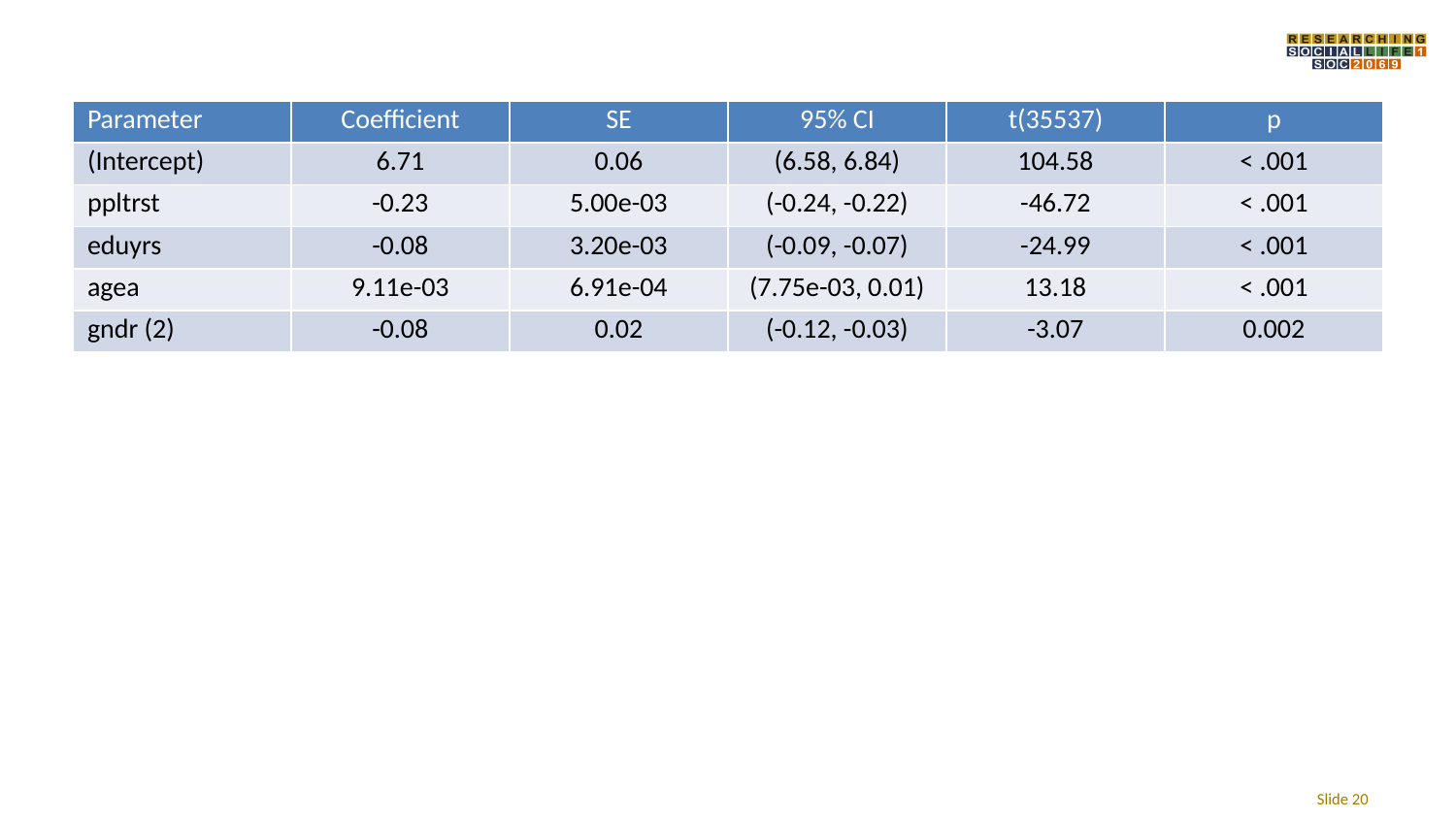

| Parameter | Coefficient | SE | 95% CI | t(35537) | p |
| --- | --- | --- | --- | --- | --- |
| (Intercept) | 6.71 | 0.06 | (6.58, 6.84) | 104.58 | < .001 |
| ppltrst | -0.23 | 5.00e-03 | (-0.24, -0.22) | -46.72 | < .001 |
| eduyrs | -0.08 | 3.20e-03 | (-0.09, -0.07) | -24.99 | < .001 |
| agea | 9.11e-03 | 6.91e-04 | (7.75e-03, 0.01) | 13.18 | < .001 |
| gndr (2) | -0.08 | 0.02 | (-0.12, -0.03) | -3.07 | 0.002 |
Slide 20